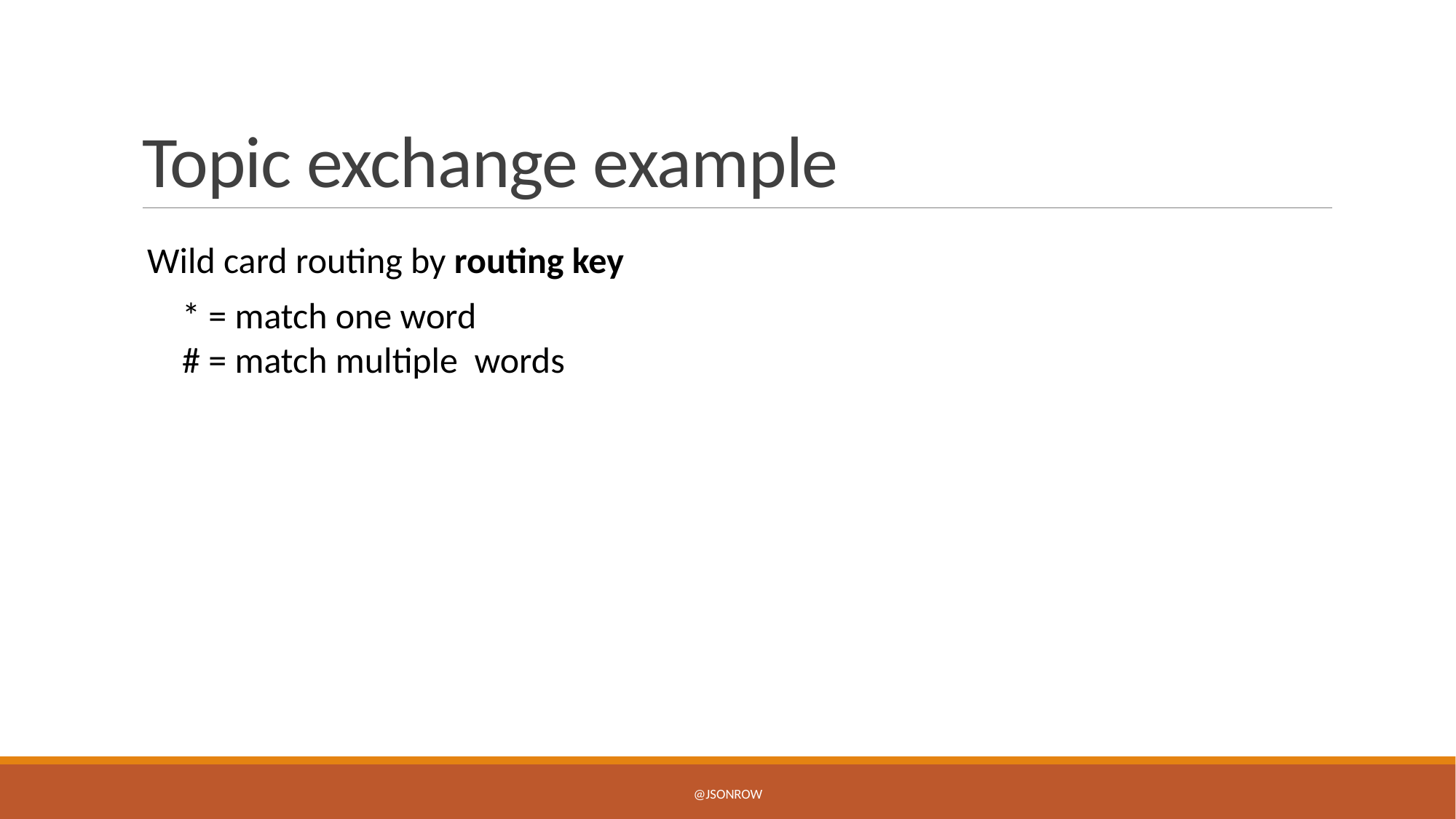

# Topic exchange example
Wild card routing by routing key
* = match one word
# = match multiple  words
@jsonrow